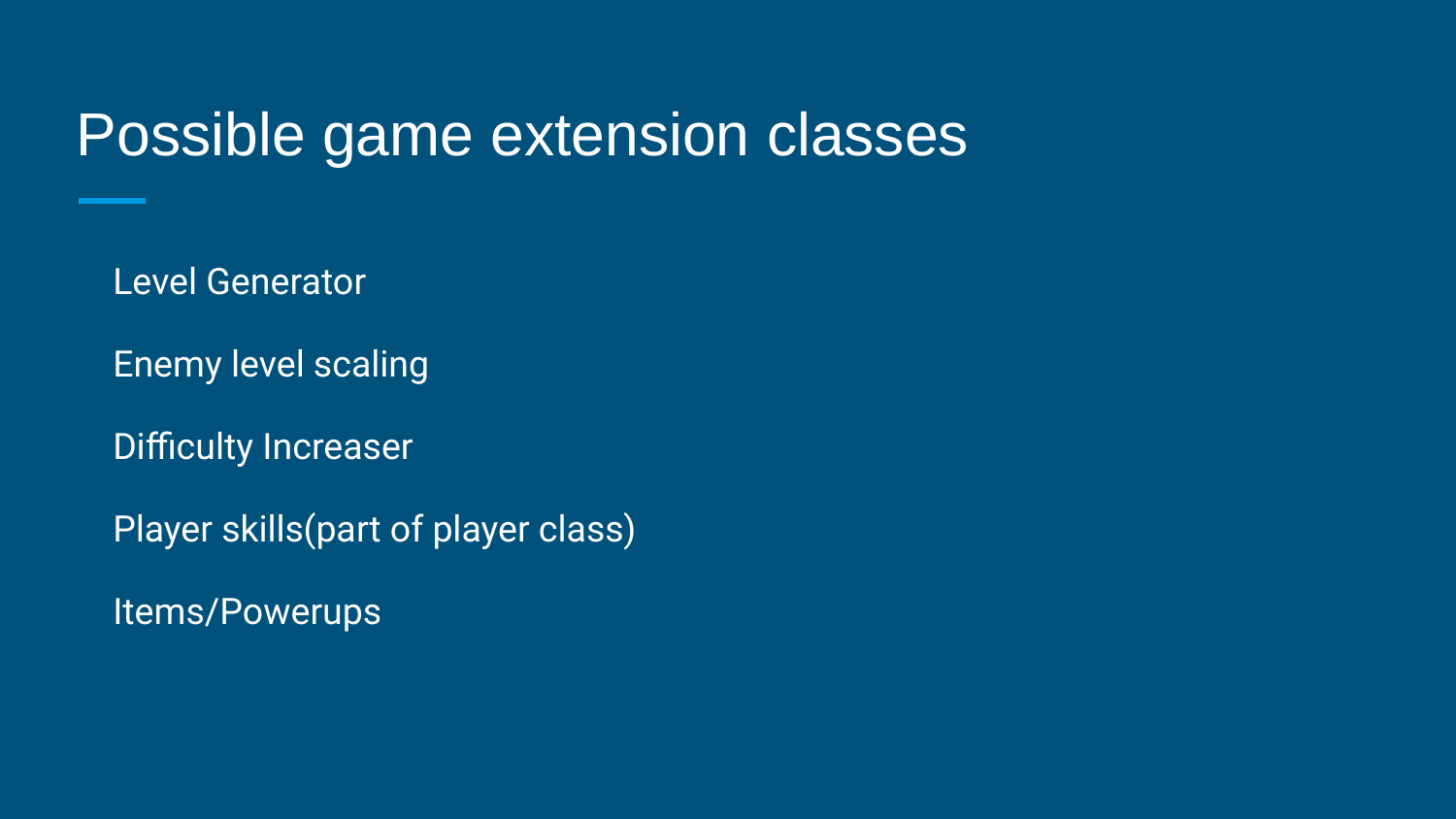

# Possible game extension classes
Level Generator
Enemy level scaling
Difficulty Increaser
Player skills(part of player class)
Items/Powerups